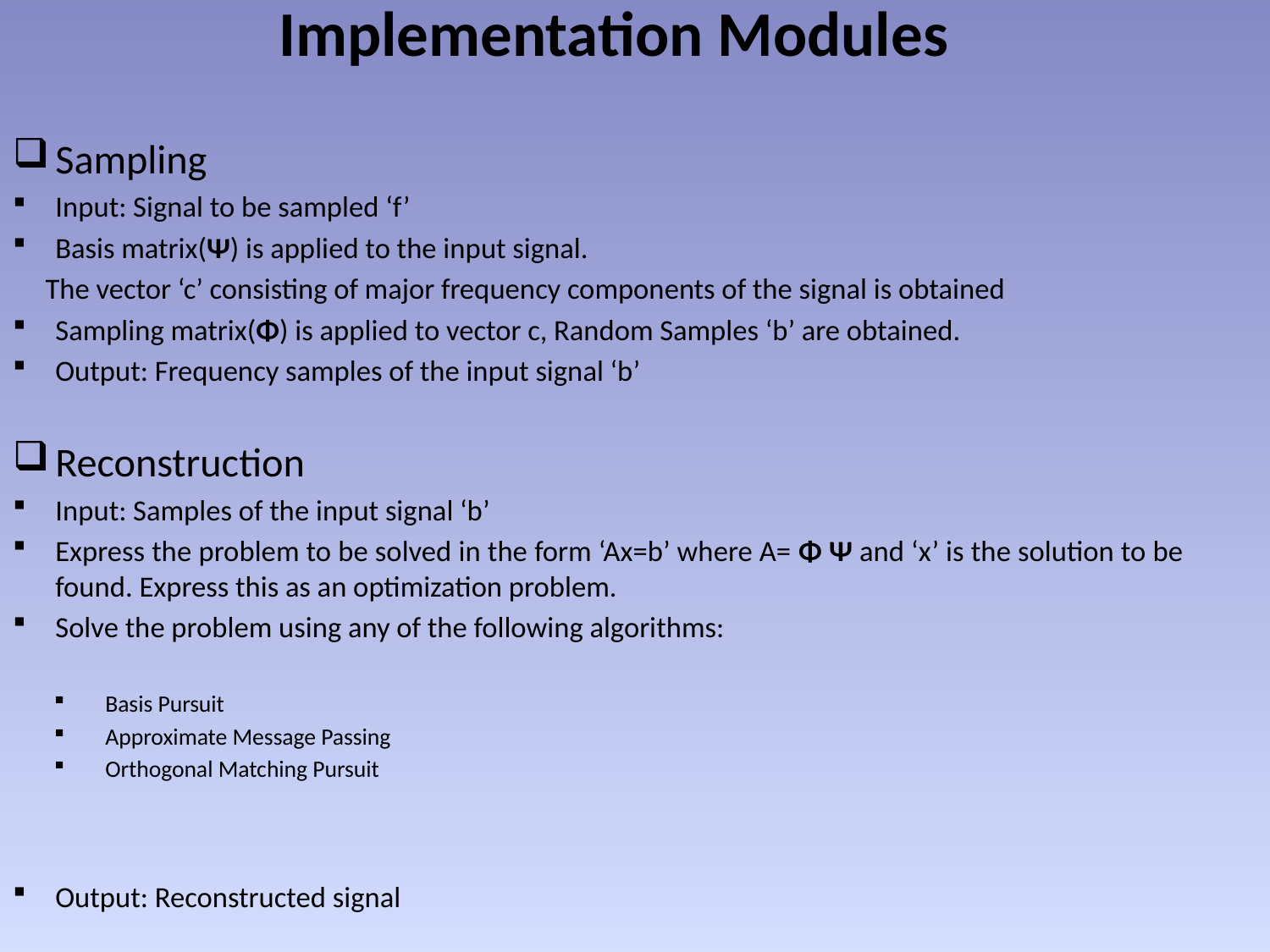

# Implementation Modules
Sampling
Input: Signal to be sampled ‘f’
Basis matrix(Ψ) is applied to the input signal.
     The vector ‘c’ consisting of major frequency components of the signal is obtained
Sampling matrix(Φ) is applied to vector c, Random Samples ‘b’ are obtained.
Output: Frequency samples of the input signal ‘b’

Reconstruction
Input: Samples of the input signal ‘b’
Express the problem to be solved in the form ‘Ax=b’ where A= Φ Ψ and ‘x’ is the solution to be found. Express this as an optimization problem.
Solve the problem using any of the following algorithms:

Basis Pursuit
Approximate Message Passing
Orthogonal Matching Pursuit

Output: Reconstructed signal